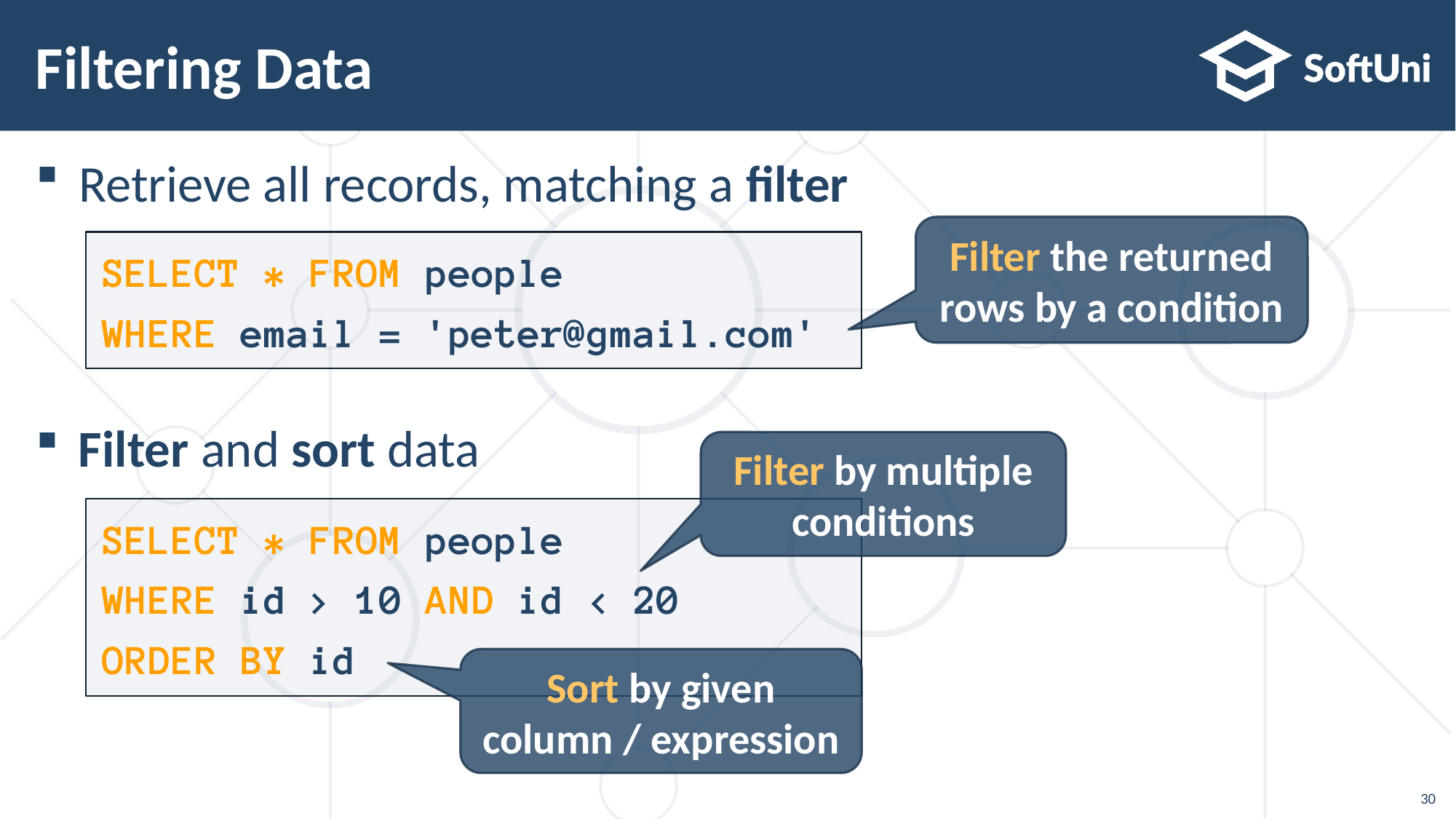

# Filtering Data
Retrieve all records, matching a filter
Filter the returned rows by a condition
SELECT * FROM people
WHERE email = 'peter@gmail.com'
Filter and sort data
Filter by multiple conditions
SELECT * FROM people
WHERE id > 10 AND id < 20
ORDER BY id
Sort by given column / expression
30